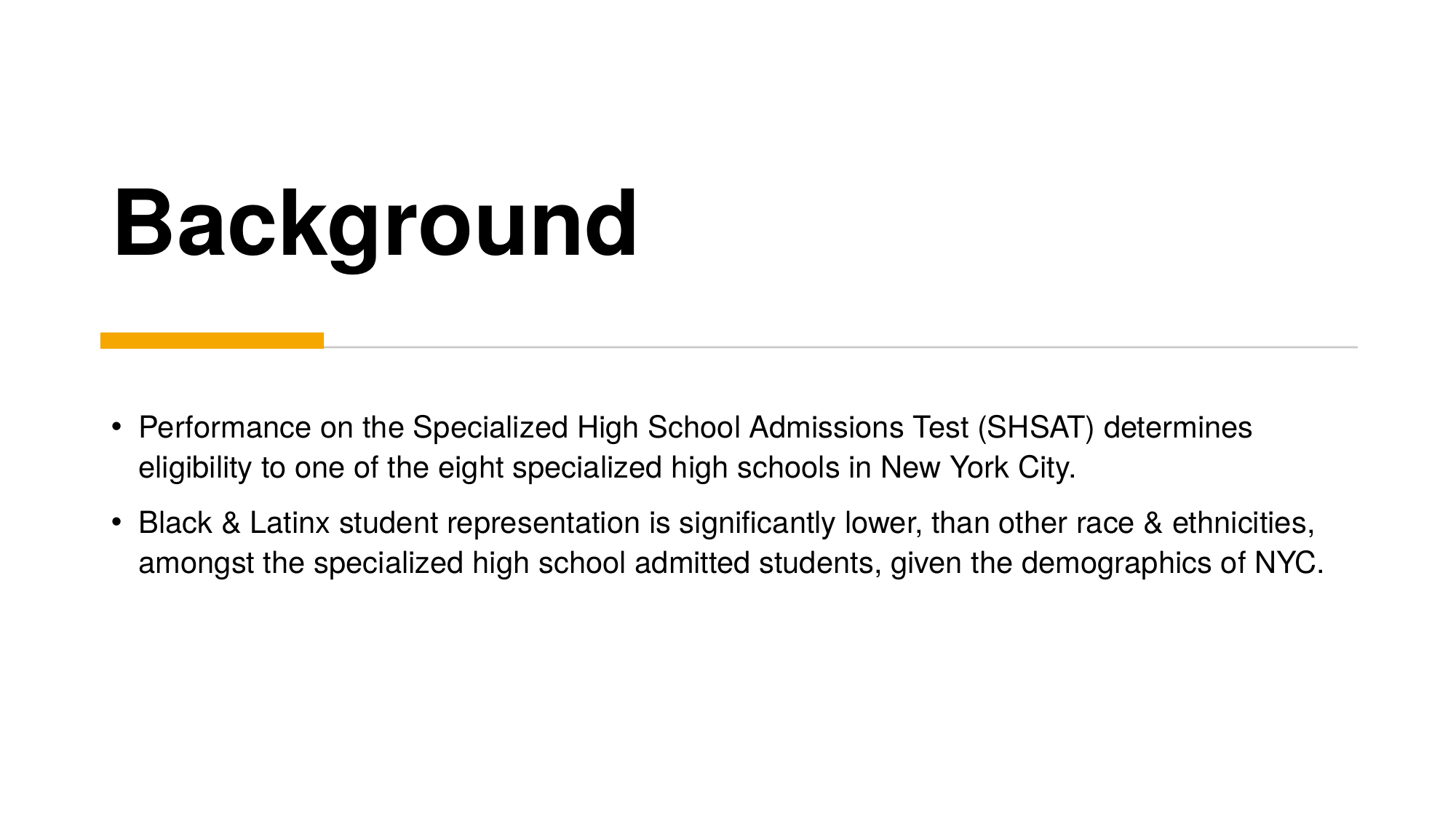

# Background

Performance on the Specialized High School Admissions Test (SHSAT) determines eligibility to one of the eight specialized high schools in New York City.
Black & Latinx student representation is significantly lower, than other race & ethnicities, amongst the specialized high school admitted students, given the demographics of NYC.